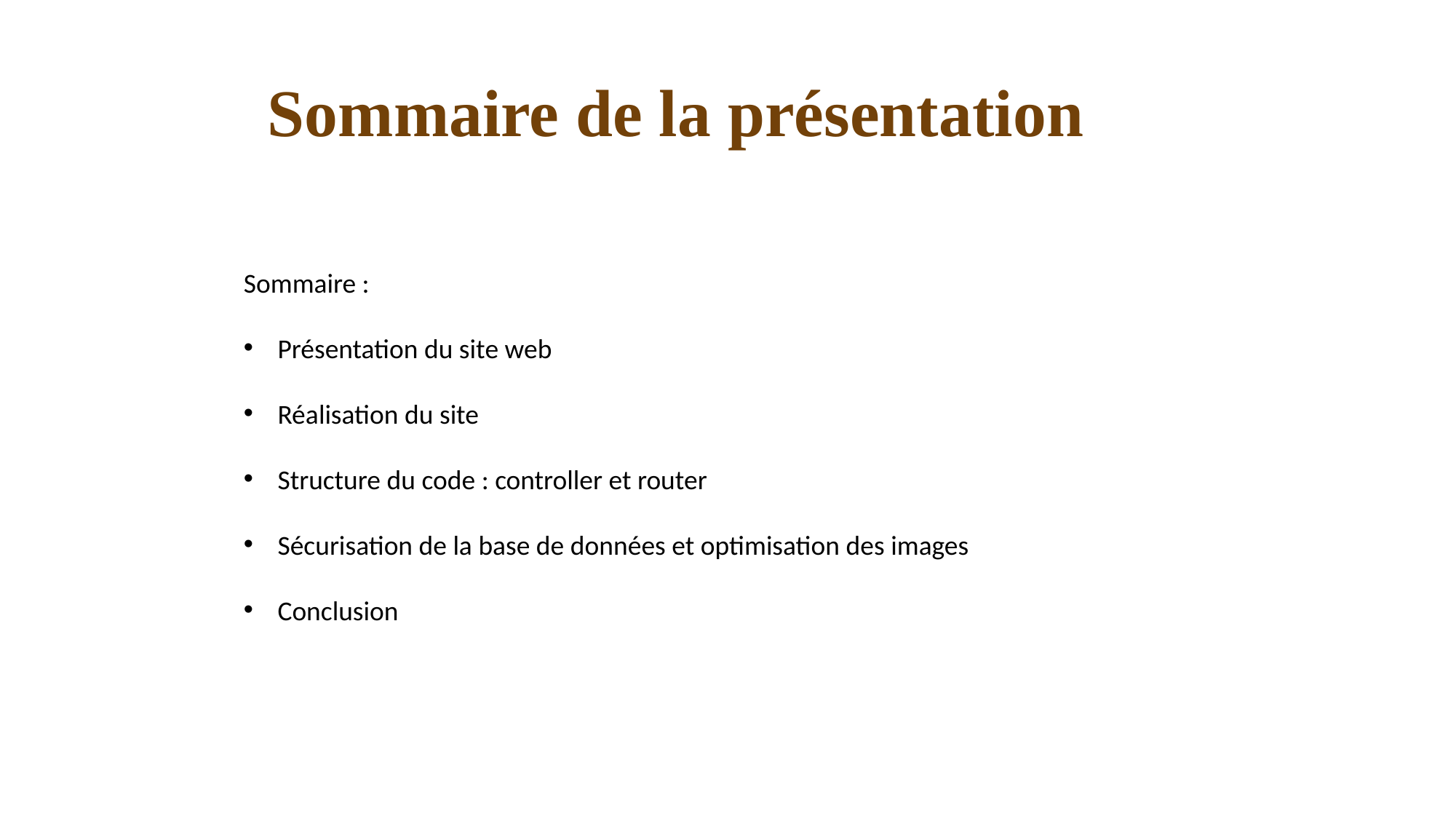

Sommaire de la présentation
Sommaire :

Présentation du site web

Réalisation du site

Structure du code : controller et router

Sécurisation de la base de données et optimisation des images

Conclusion